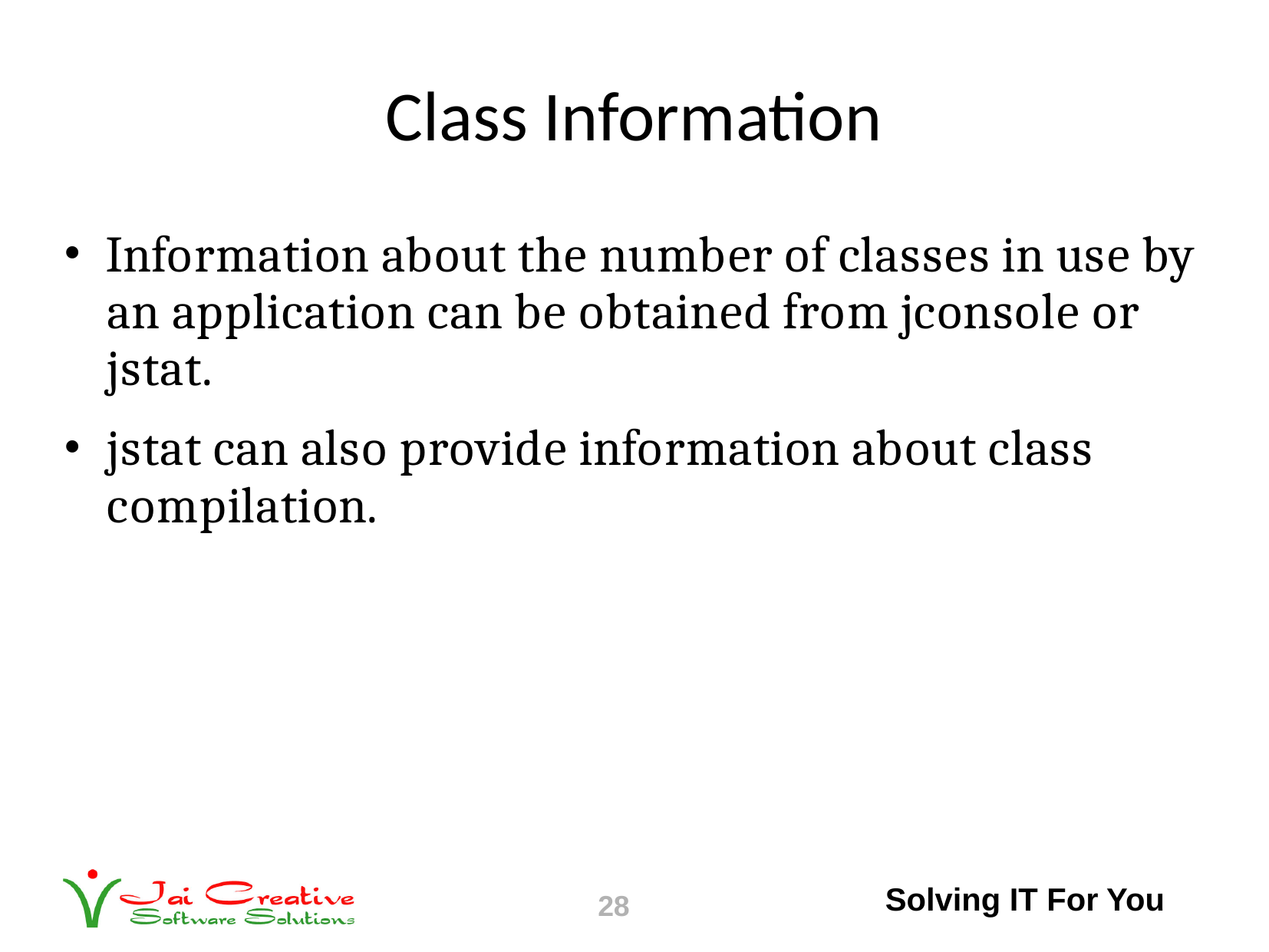

# Class Information
Information about the number of classes in use by an application can be obtained from jconsole or jstat.
jstat can also provide information about class compilation.
28